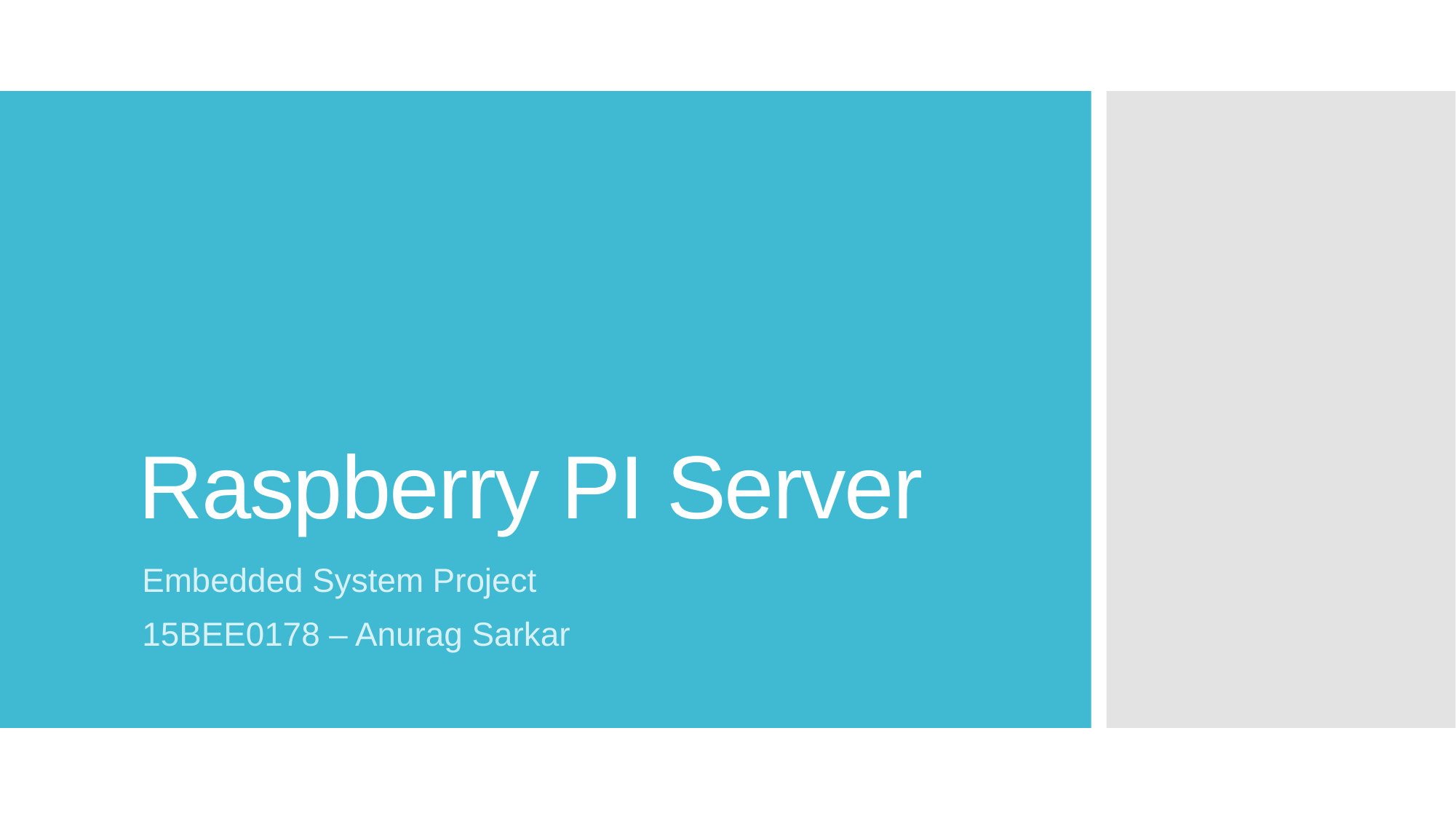

# Raspberry PI Server
Embedded System Project
15BEE0178 – Anurag Sarkar